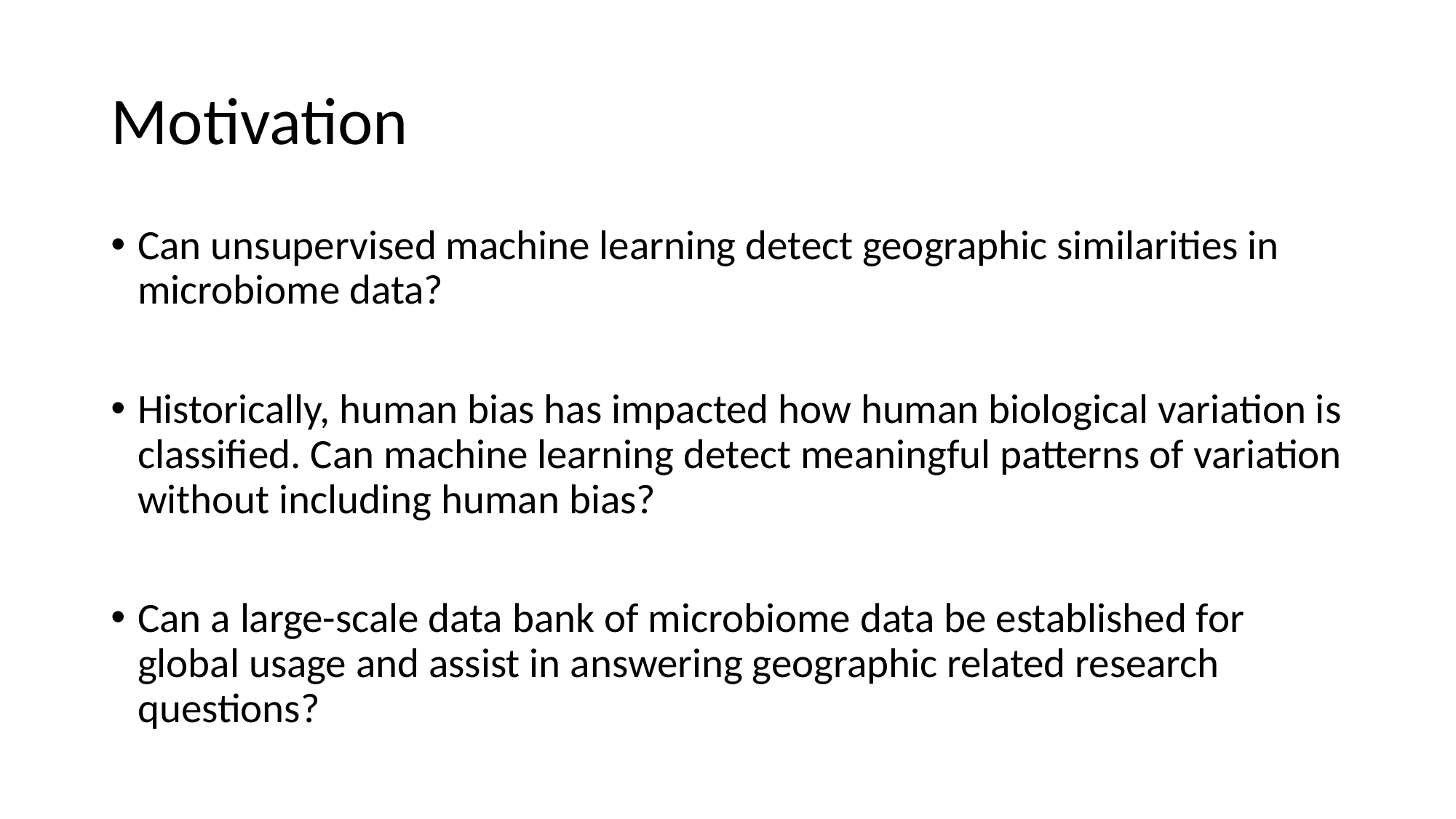

# Motivation
Can unsupervised machine learning detect geographic similarities in microbiome data?

Historically, human bias has impacted how human biological variation is classified. Can machine learning detect meaningful patterns of variation without including human bias?

Can a large-scale data bank of microbiome data be established for global usage and assist in answering geographic related research questions?